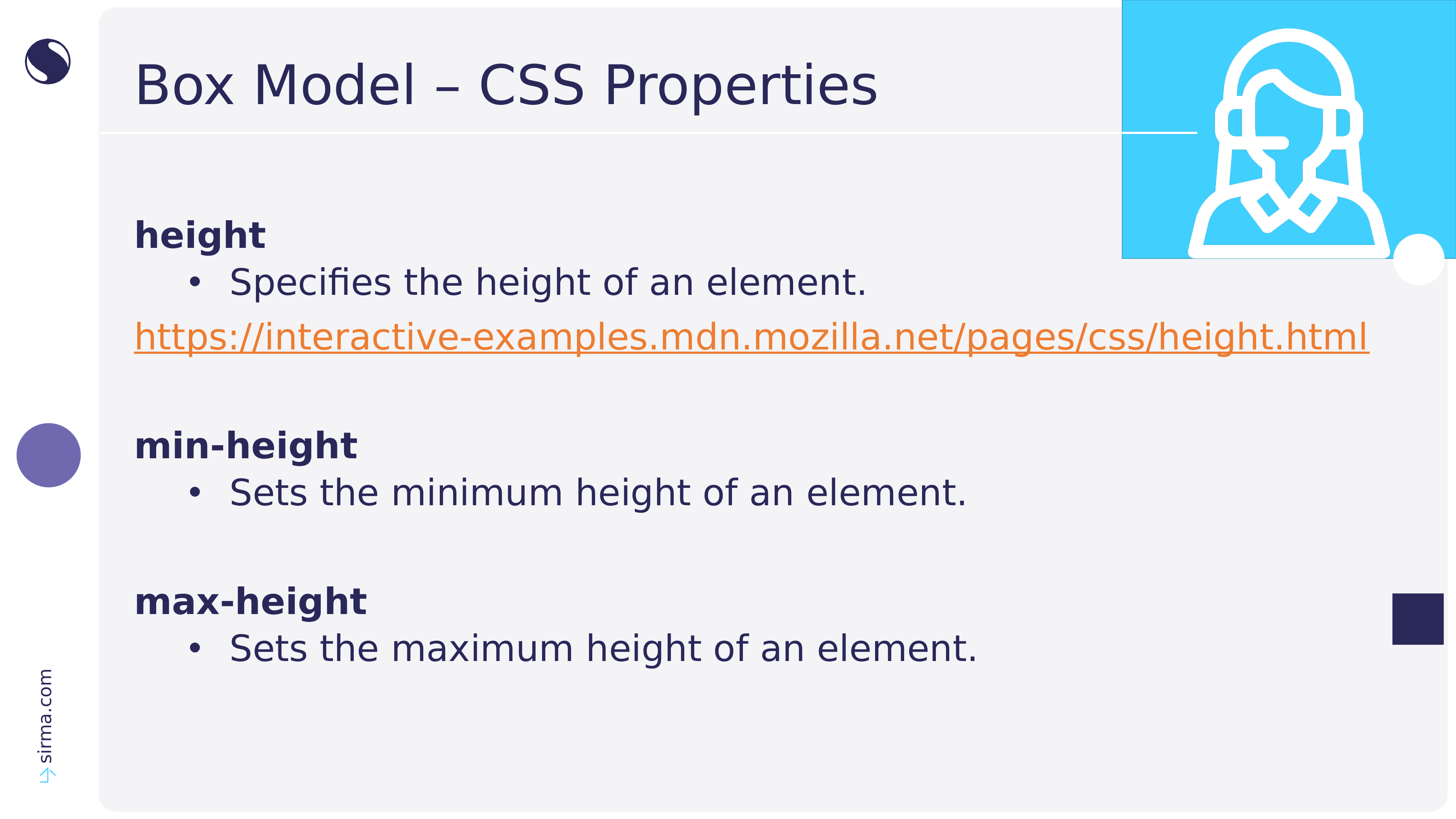

# Box Model – CSS Properties
height
Specifies the height of an element.
https://interactive-examples.mdn.mozilla.net/pages/css/height.html

min-height
Sets the minimum height of an element.

max-height
Sets the maximum height of an element.